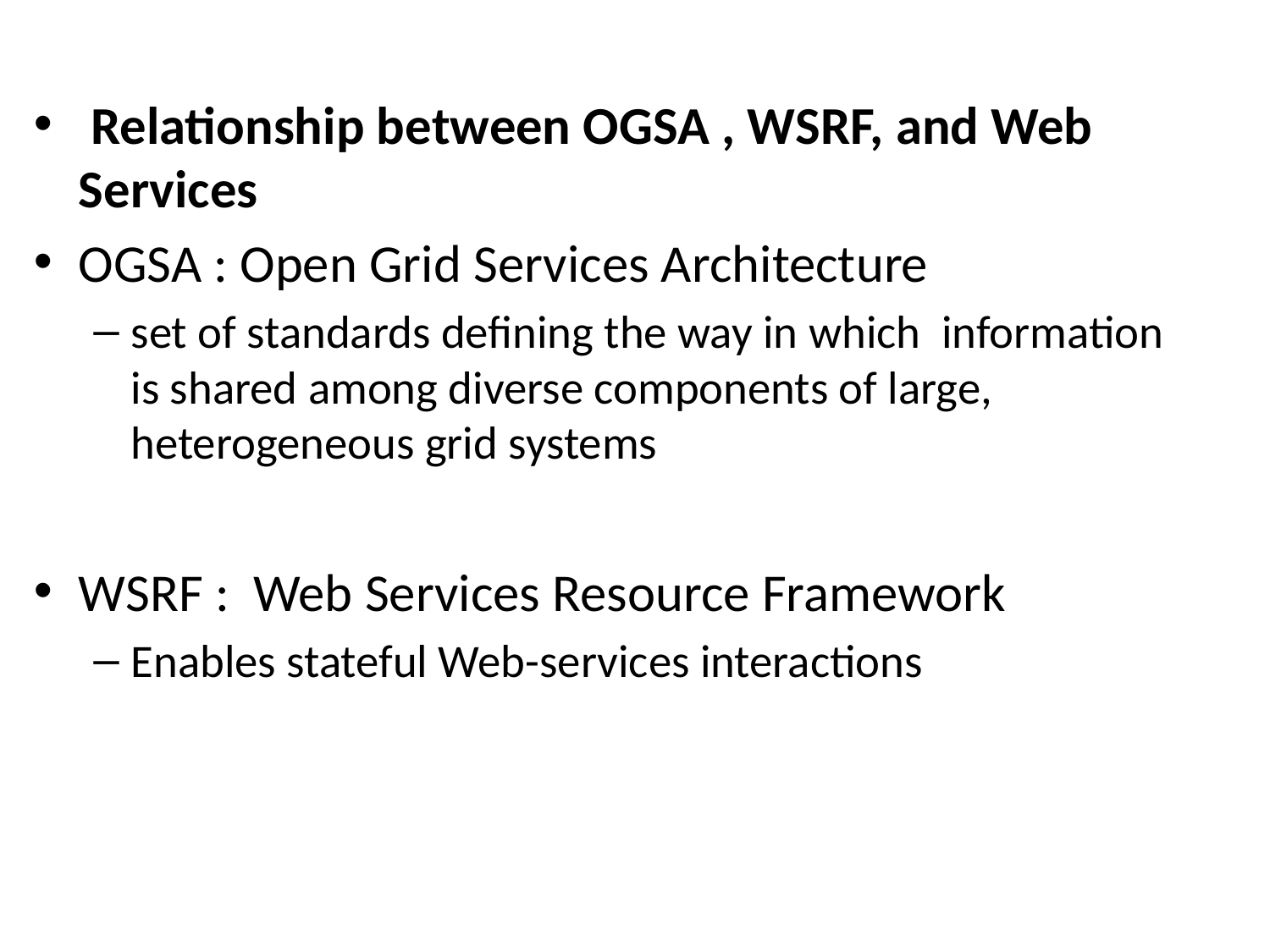

Relationship between OGSA , WSRF, and Web Services
OGSA : Open Grid Services Architecture
set of standards defining the way in which  information is shared among diverse components of large, heterogeneous grid systems

WSRF :  Web Services Resource Framework
Enables stateful Web-services interactions